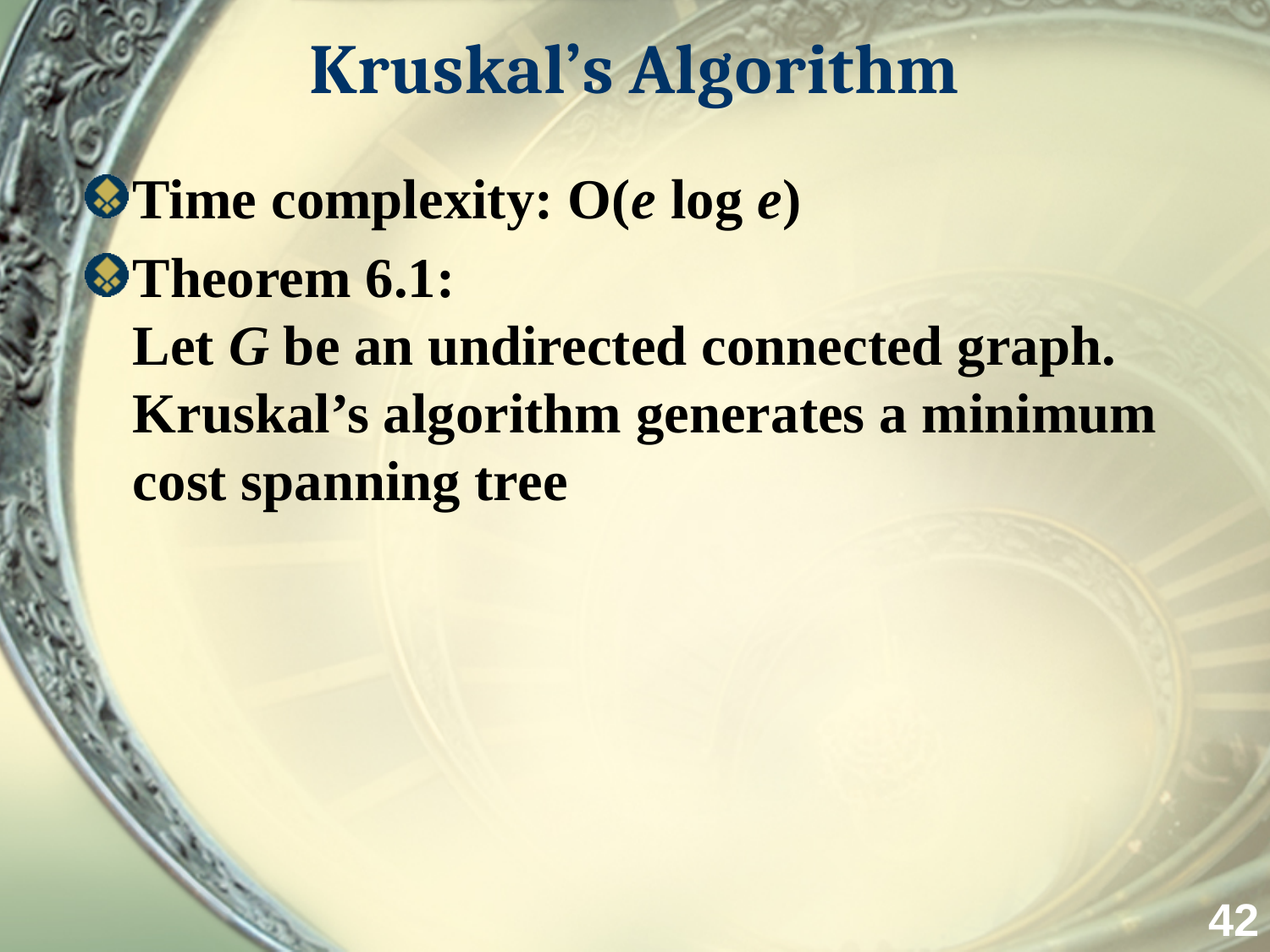

# Kruskal’s Algorithm
Time complexity: O(e log e)
Theorem 6.1:
Let G be an undirected connected graph. Kruskal’s algorithm generates a minimum cost spanning tree
42